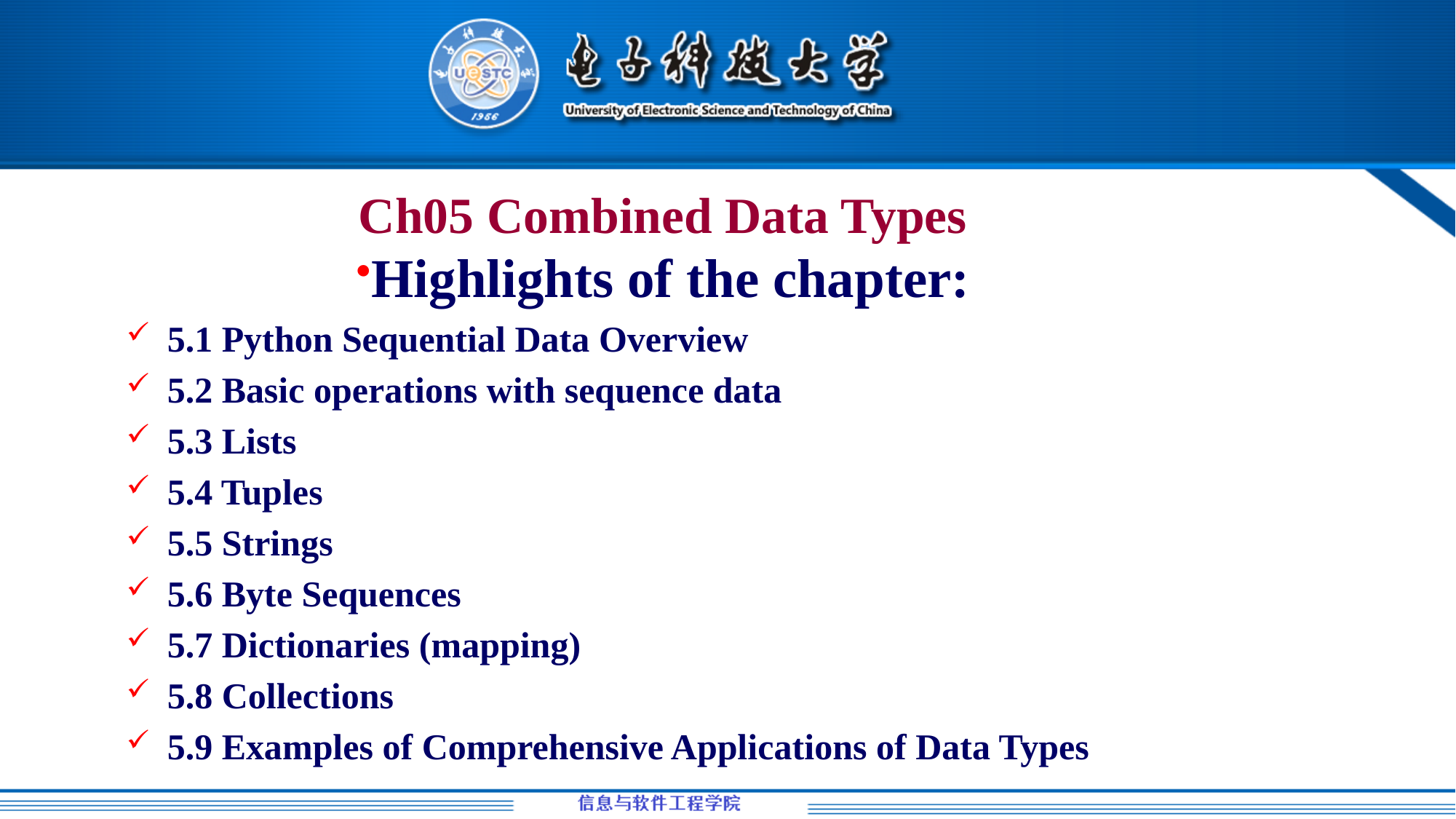

# Ch05 Combined Data Types
Highlights of the chapter:
5.1 Python Sequential Data Overview
5.2 Basic operations with sequence data
5.3 Lists
5.4 Tuples
5.5 Strings
5.6 Byte Sequences
5.7 Dictionaries (mapping)
5.8 Collections
5.9 Examples of Comprehensive Applications of Data Types